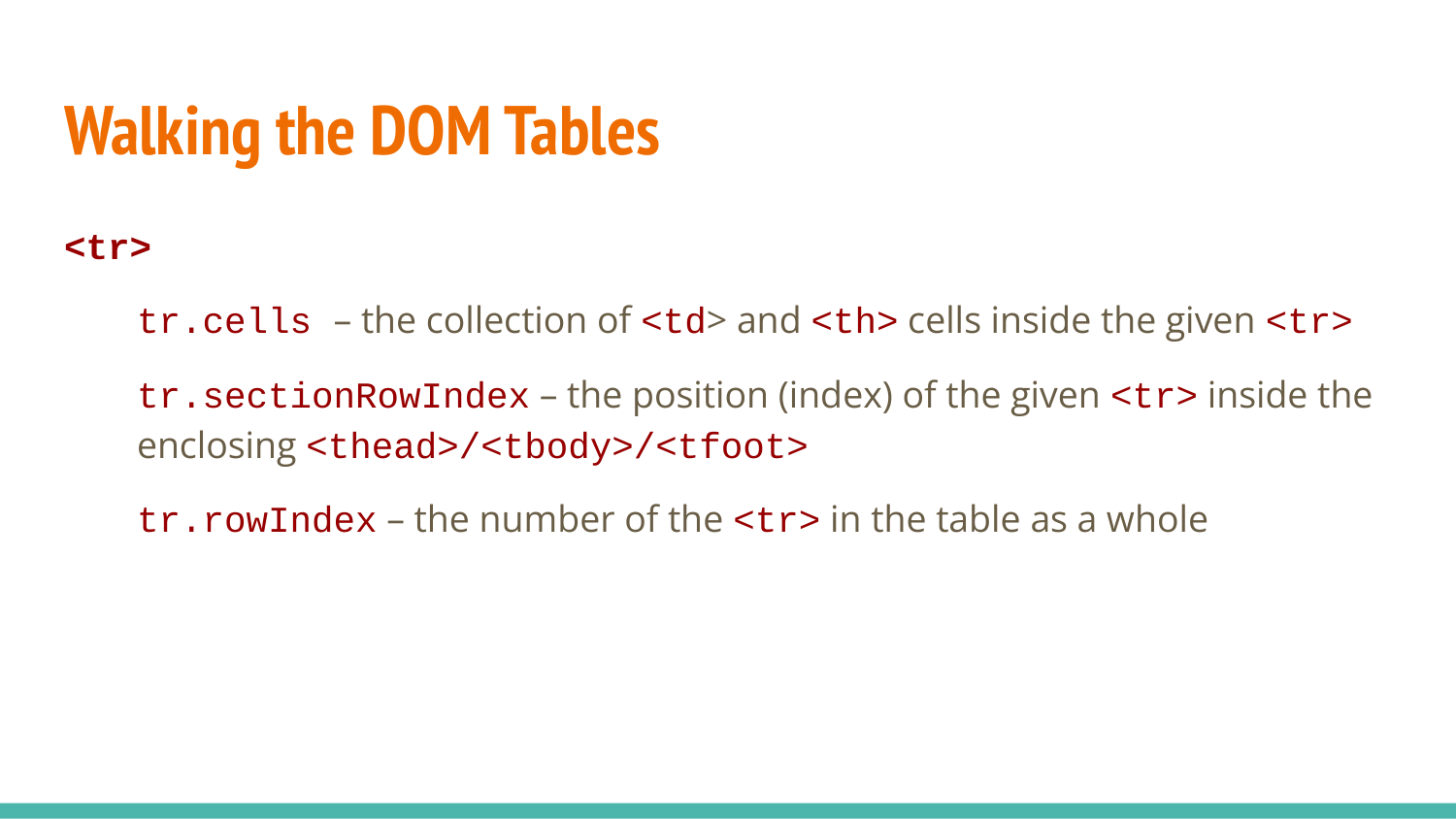

# Walking the DOM Tables
<tr>
tr.cells – the collection of <td> and <th> cells inside the given <tr>
tr.sectionRowIndex – the position (index) of the given <tr> inside the enclosing <thead>/<tbody>/<tfoot>
tr.rowIndex – the number of the <tr> in the table as a whole